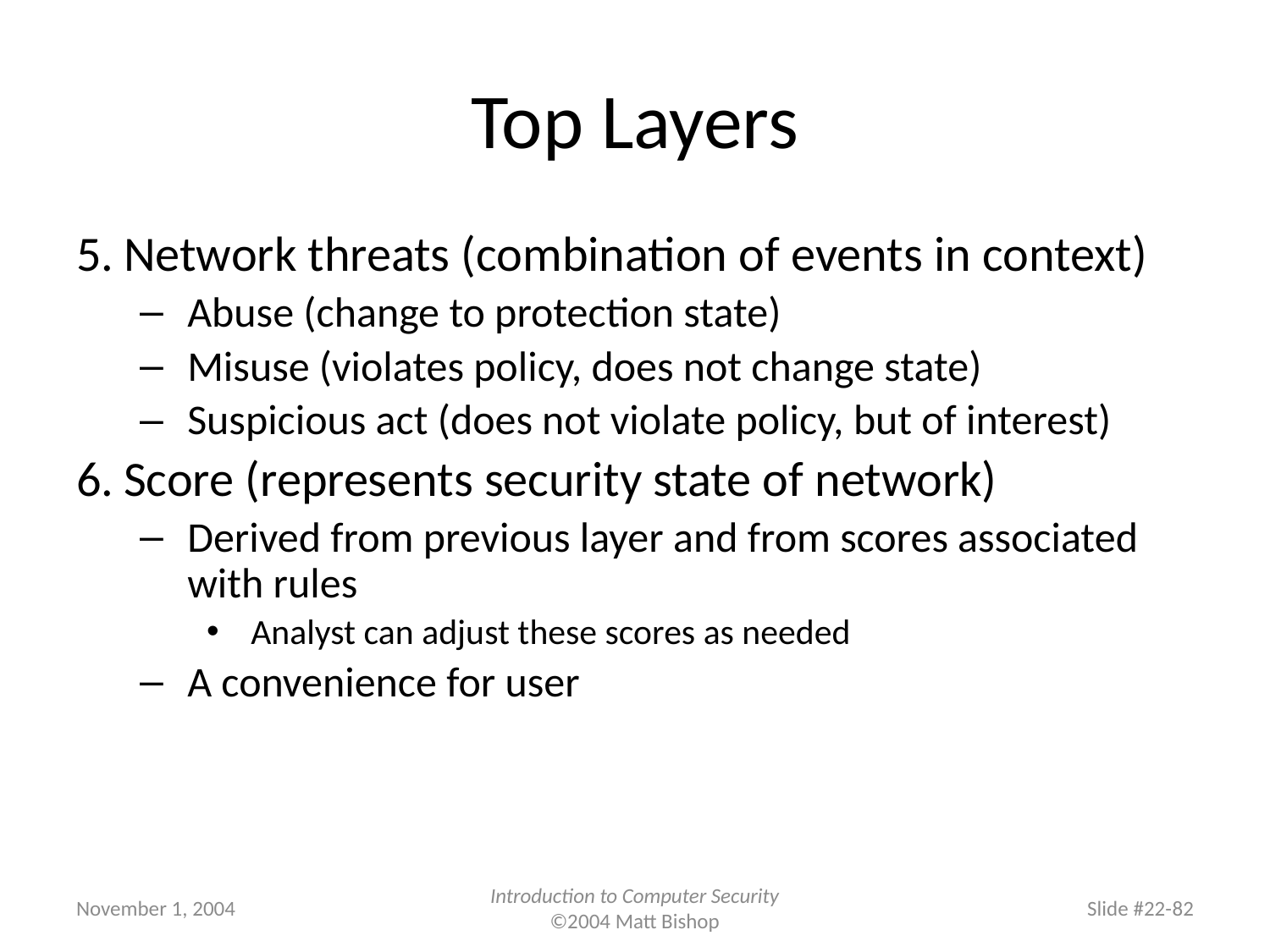

# Top Layers
5.	Network threats (combination of events in context)
Abuse (change to protection state)
Misuse (violates policy, does not change state)
Suspicious act (does not violate policy, but of interest)
Score (represents security state of network)
Derived from previous layer and from scores associated with rules
Analyst can adjust these scores as needed
A convenience for user
November 1, 2004
Introduction to Computer Security
©2004 Matt Bishop
Slide #22-82